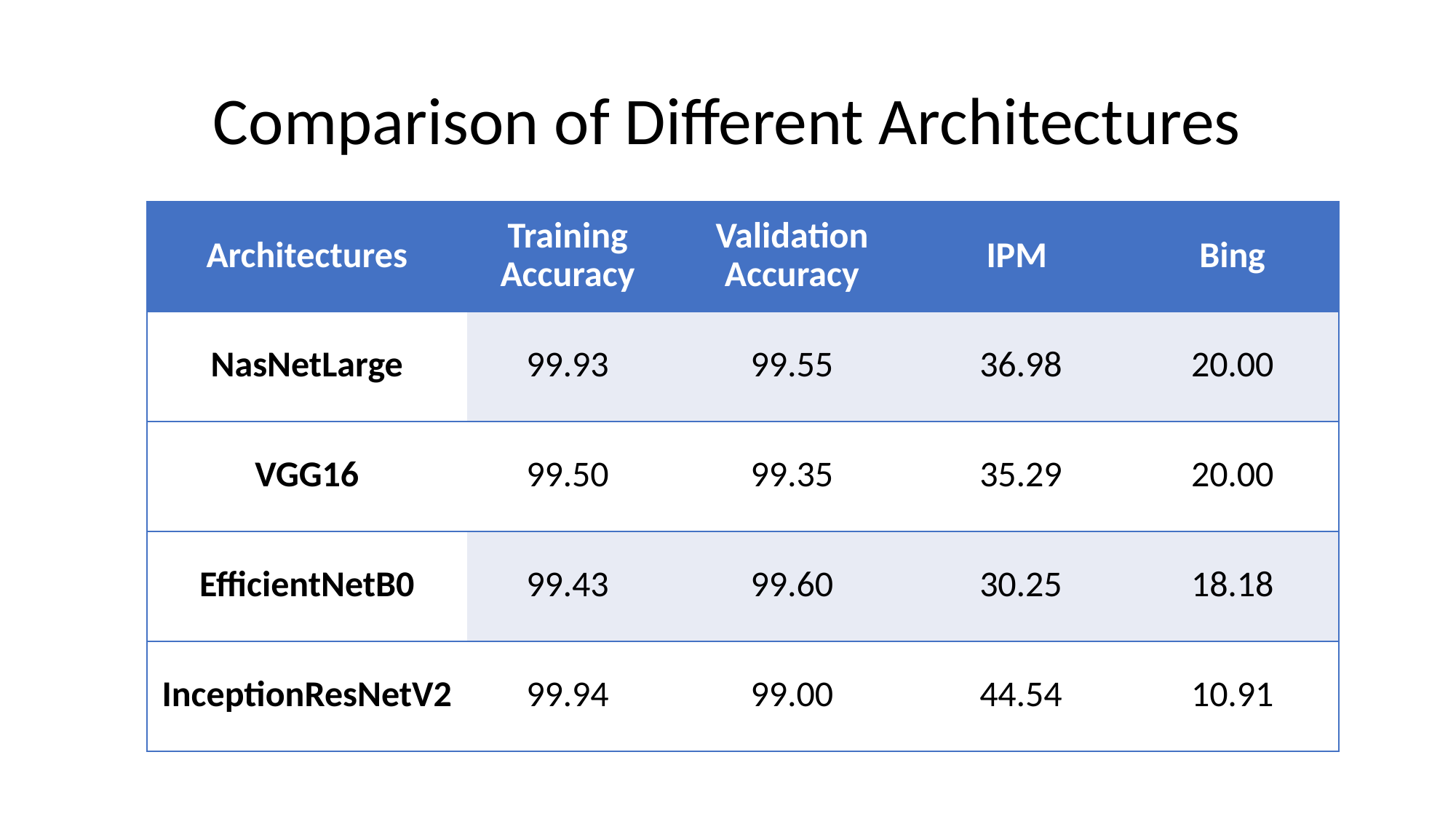

# Comparison of Different Architectures
| Architectures | Training Accuracy | Validation Accuracy | IPM | Bing |
| --- | --- | --- | --- | --- |
| NasNetLarge | 99.93 | 99.55 | 36.98 | 20.00 |
| VGG16 | 99.50 | 99.35 | 35.29 | 20.00 |
| EfficientNetB0 | 99.43 | 99.60 | 30.25 | 18.18 |
| InceptionResNetV2 | 99.94 | 99.00 | 44.54 | 10.91 |